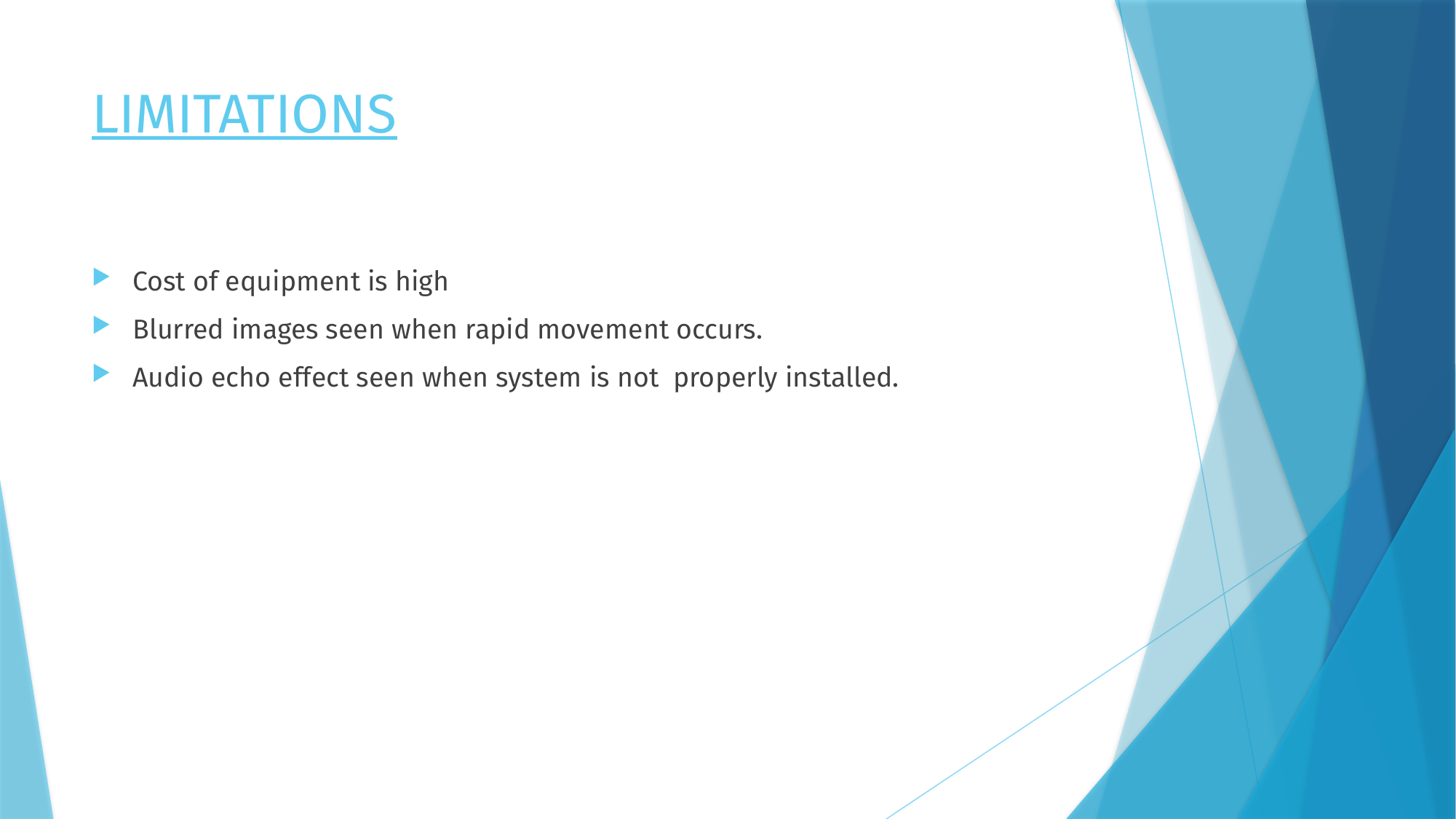

# LIMITATIONS
Cost of equipment is high
Blurred images seen when rapid movement occurs.
Audio echo effect seen when system is not  properly installed.